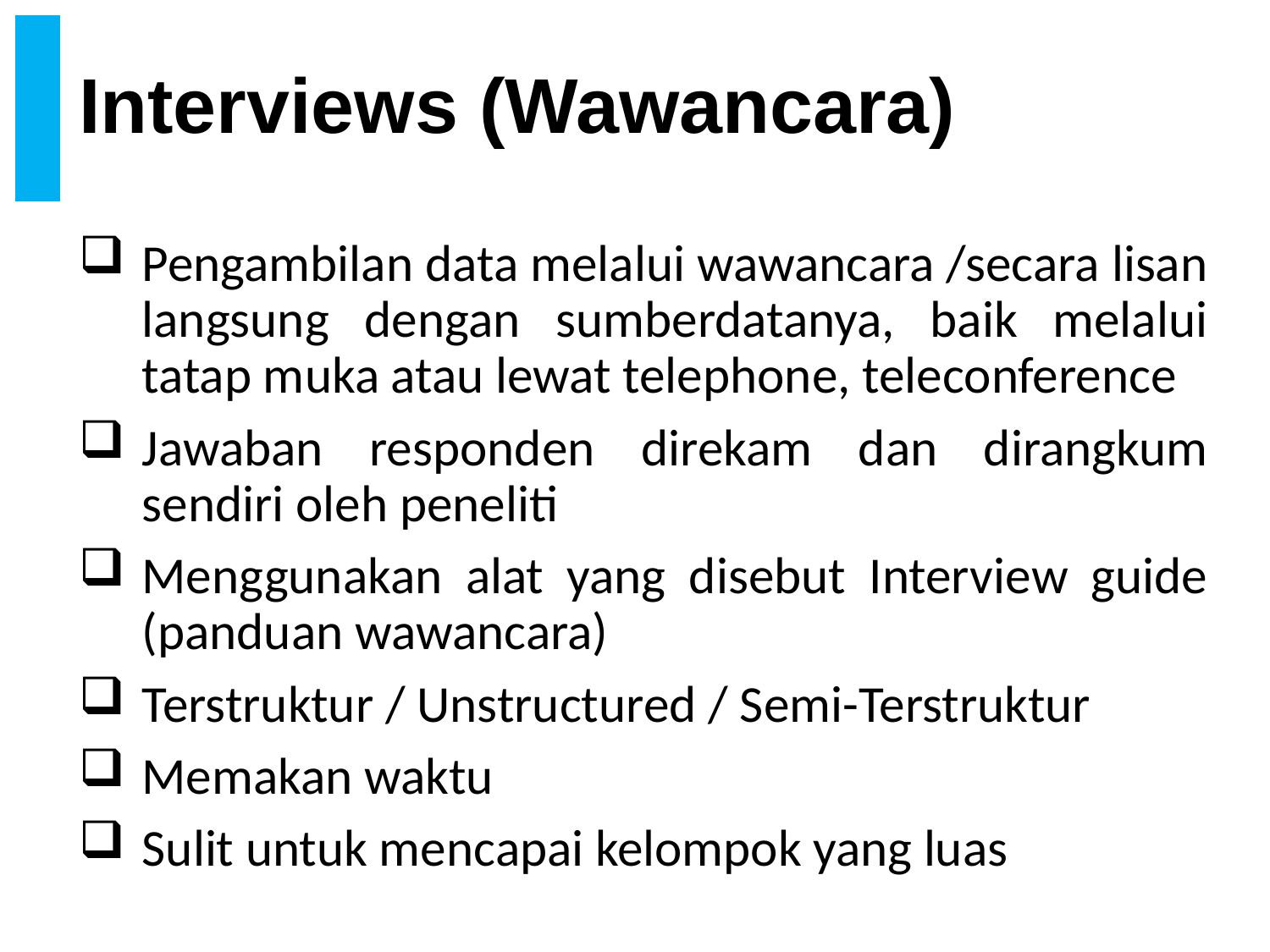

# Interviews (Wawancara)
Pengambilan data melalui wawancara /secara lisan langsung dengan sumberdatanya, baik melalui tatap muka atau lewat telephone, teleconference
Jawaban responden direkam dan dirangkum sendiri oleh peneliti
Menggunakan alat yang disebut Interview guide (panduan wawancara)
Terstruktur / Unstructured / Semi-Terstruktur
Memakan waktu
Sulit untuk mencapai kelompok yang luas